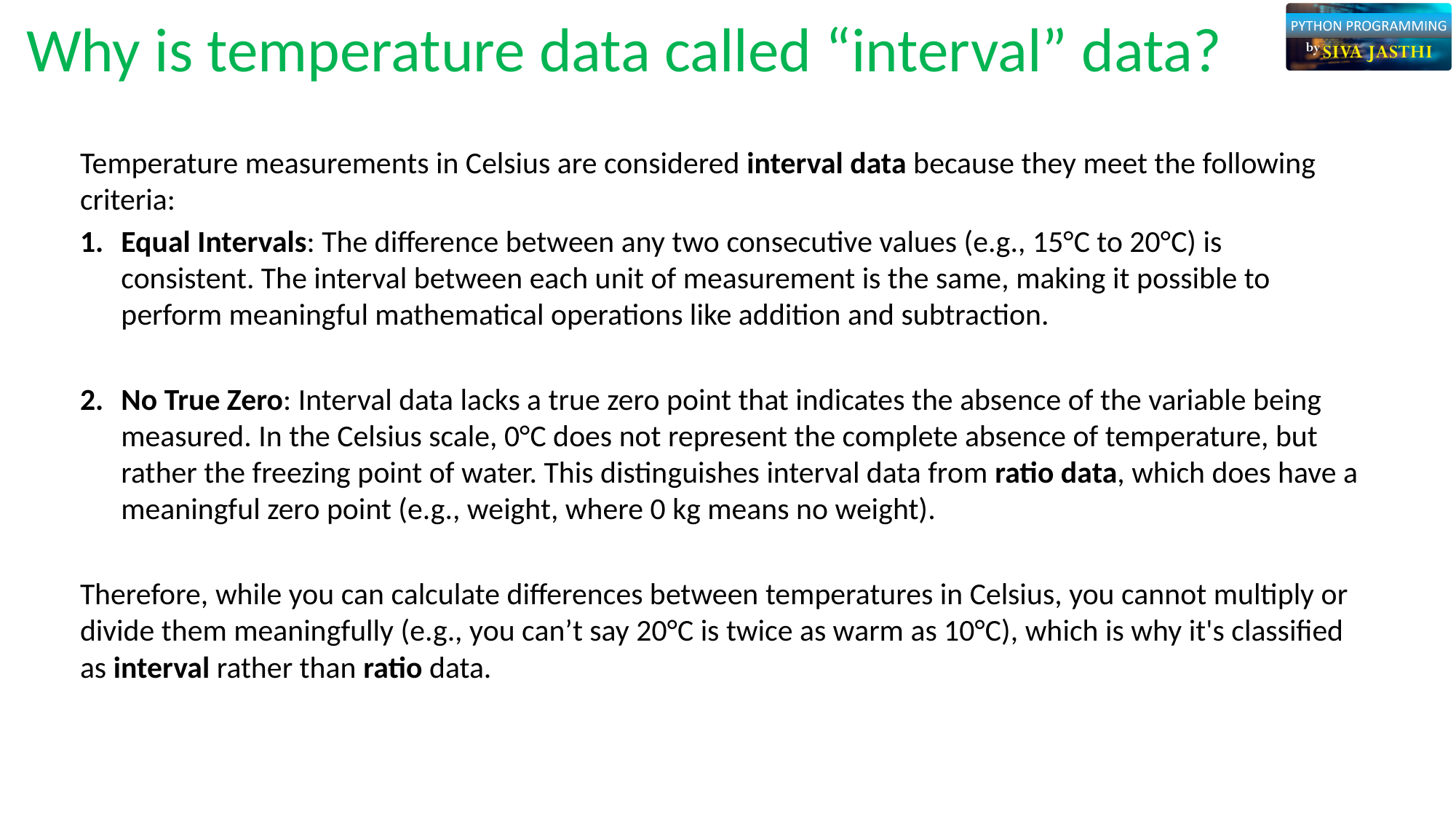

# Why is temperature data called “interval” data?
Temperature measurements in Celsius are considered interval data because they meet the following criteria:
Equal Intervals: The difference between any two consecutive values (e.g., 15°C to 20°C) is consistent. The interval between each unit of measurement is the same, making it possible to perform meaningful mathematical operations like addition and subtraction.

No True Zero: Interval data lacks a true zero point that indicates the absence of the variable being measured. In the Celsius scale, 0°C does not represent the complete absence of temperature, but rather the freezing point of water. This distinguishes interval data from ratio data, which does have a meaningful zero point (e.g., weight, where 0 kg means no weight).

Therefore, while you can calculate differences between temperatures in Celsius, you cannot multiply or divide them meaningfully (e.g., you can’t say 20°C is twice as warm as 10°C), which is why it's classified as interval rather than ratio data.